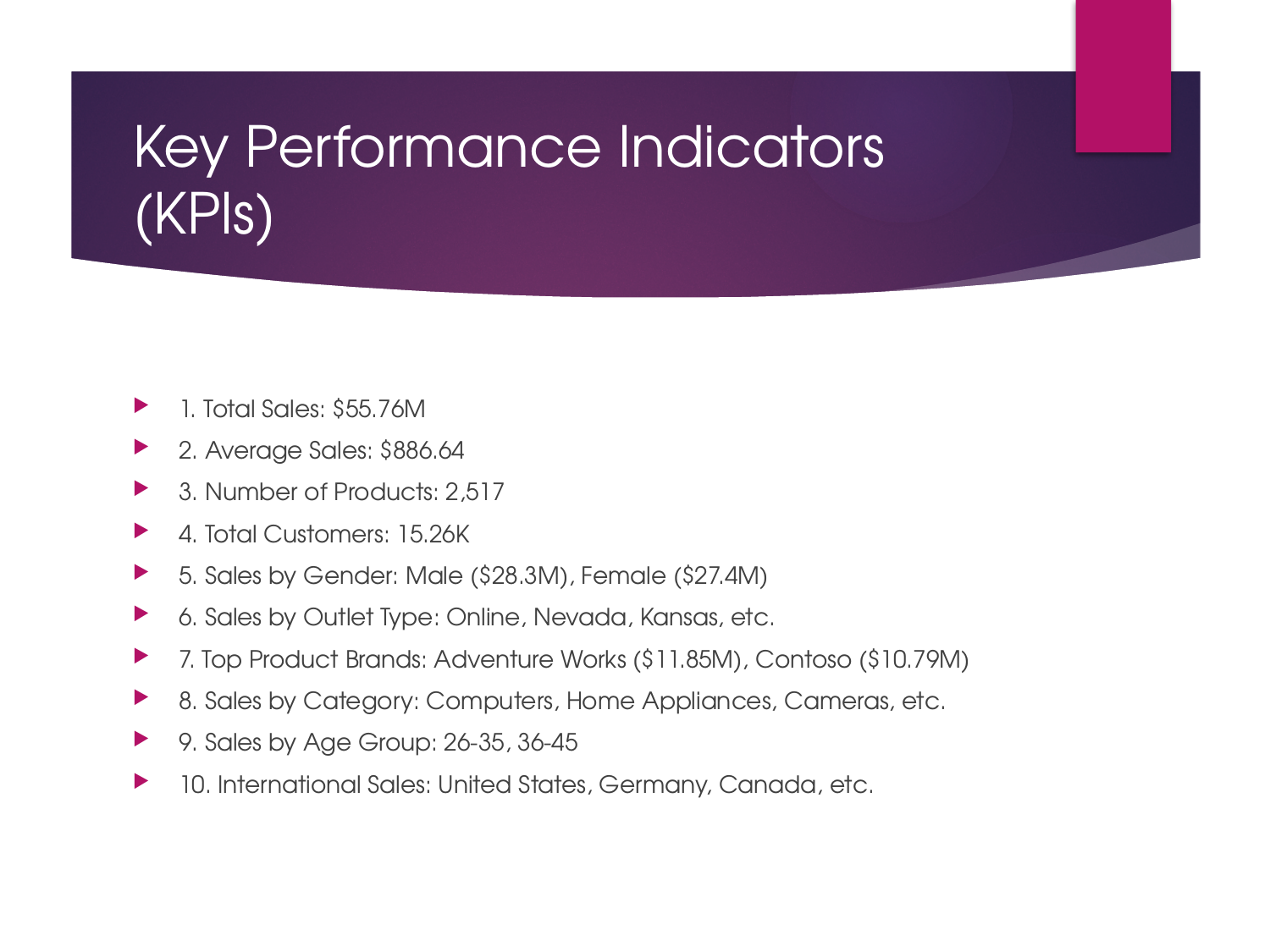

# Key Performance Indicators (KPIs)

1. Total Sales: $55.76M
2. Average Sales: $886.64
3. Number of Products: 2,517
4. Total Customers: 15.26K
5. Sales by Gender: Male ($28.3M), Female ($27.4M)
6. Sales by Outlet Type: Online, Nevada, Kansas, etc.
7. Top Product Brands: Adventure Works ($11.85M), Contoso ($10.79M)
8. Sales by Category: Computers, Home Appliances, Cameras, etc.
9. Sales by Age Group: 26-35, 36-45
10. International Sales: United States, Germany, Canada, etc.